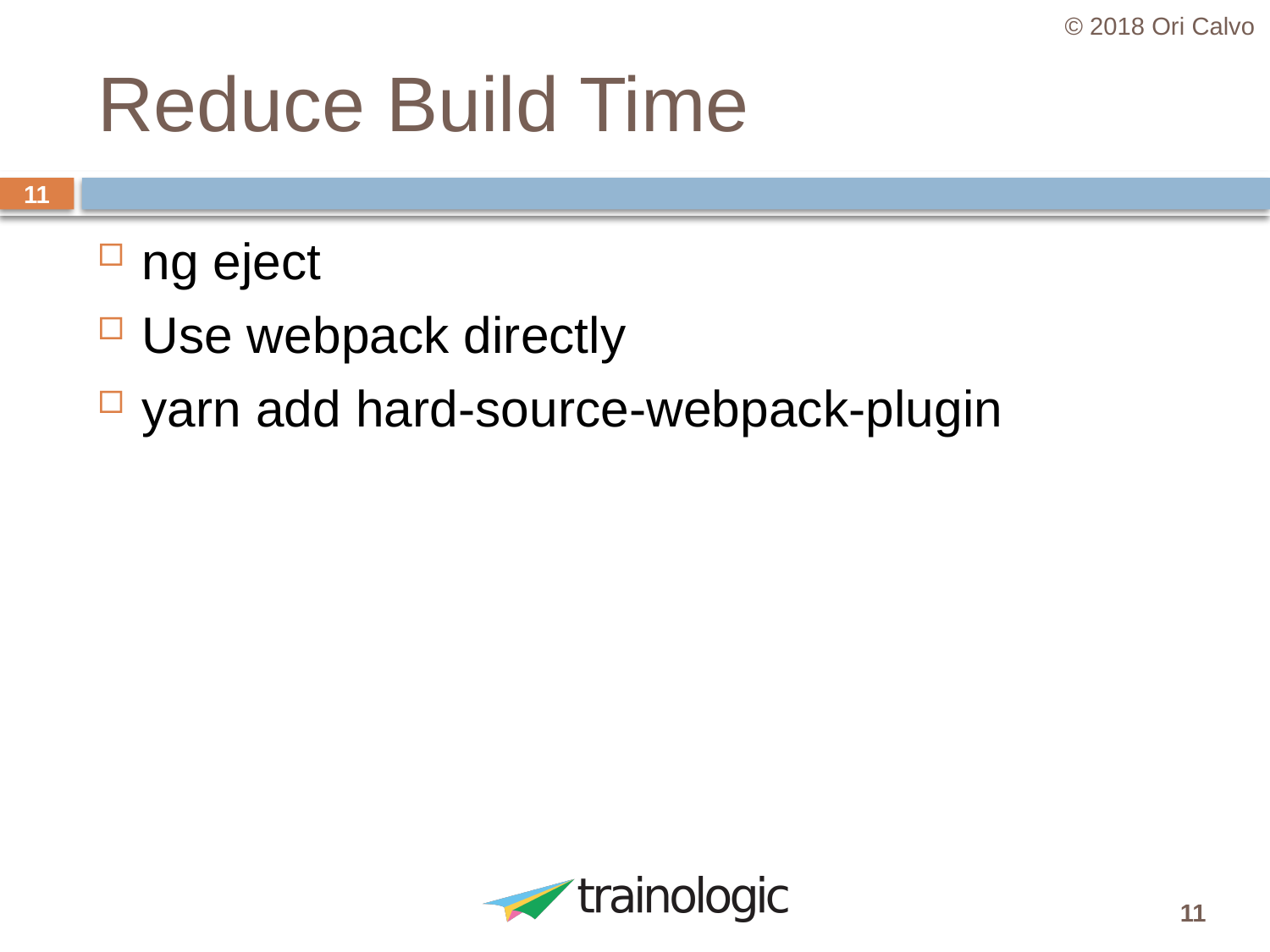

© 2018 Ori Calvo
# Reduce Build Time
11
ng eject
Use webpack directly
yarn add hard-source-webpack-plugin